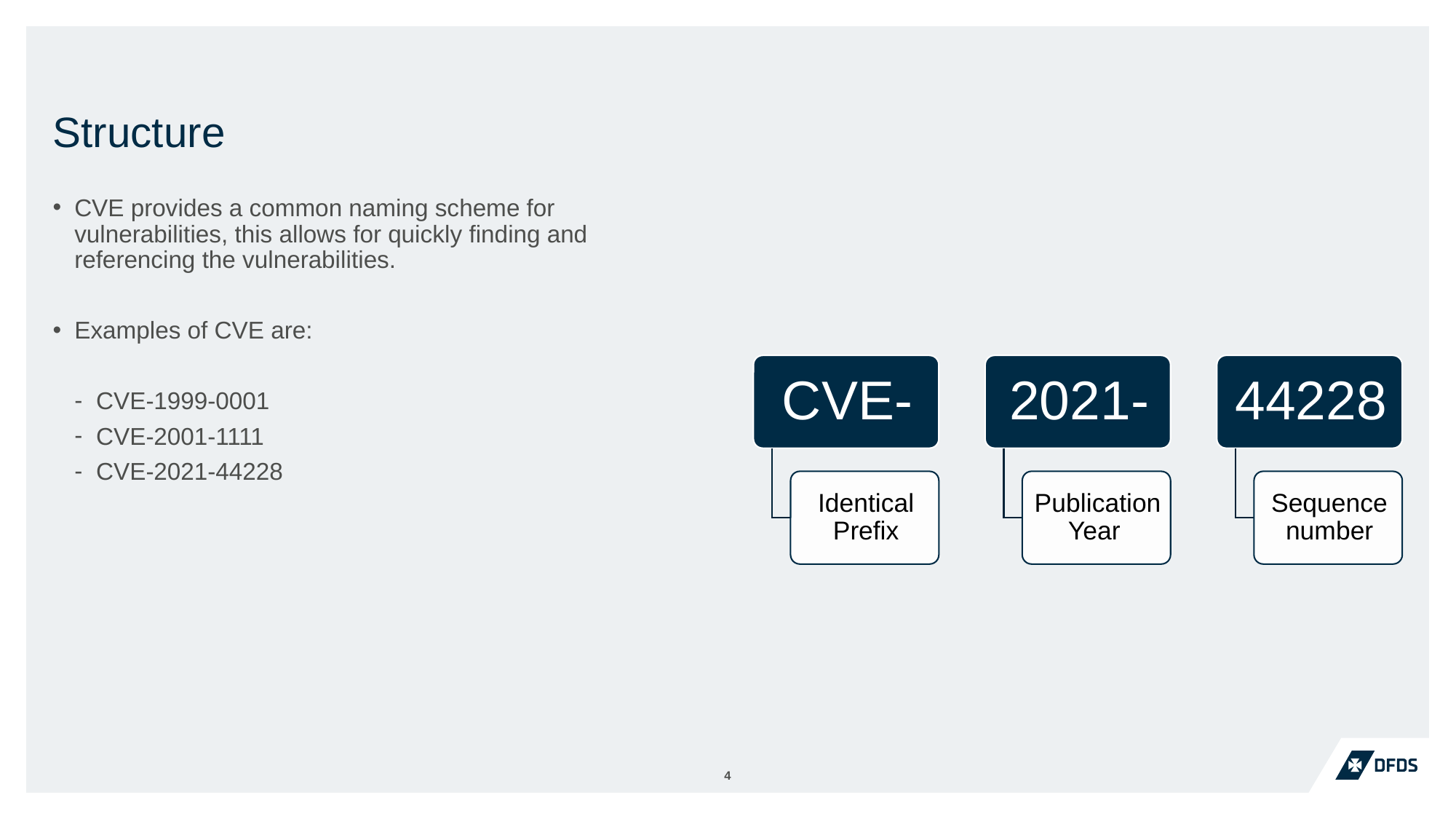

# Structure
CVE-
Identical Prefix
2021-
Publication Year
44228
Sequence number
CVE provides a common naming scheme for vulnerabilities, this allows for quickly finding and referencing the vulnerabilities.

Examples of CVE are:

CVE-1999-0001
CVE-2001-1111
CVE-2021-44228

4